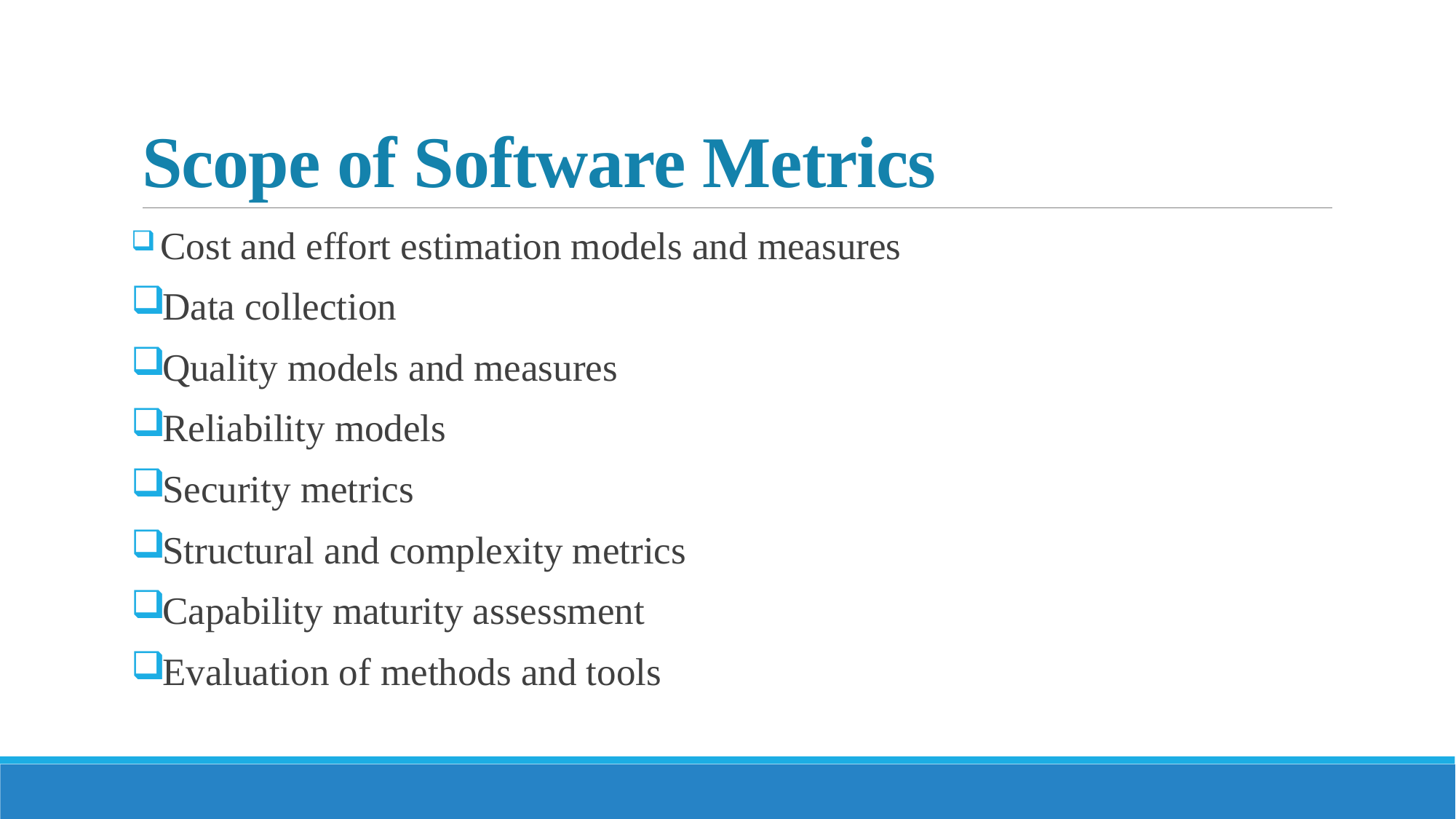

# Scope of Software Metrics
 Cost and effort estimation models and measures
Data collection
Quality models and measures
Reliability models
Security metrics
Structural and complexity metrics
Capability maturity assessment
Evaluation of methods and tools

15